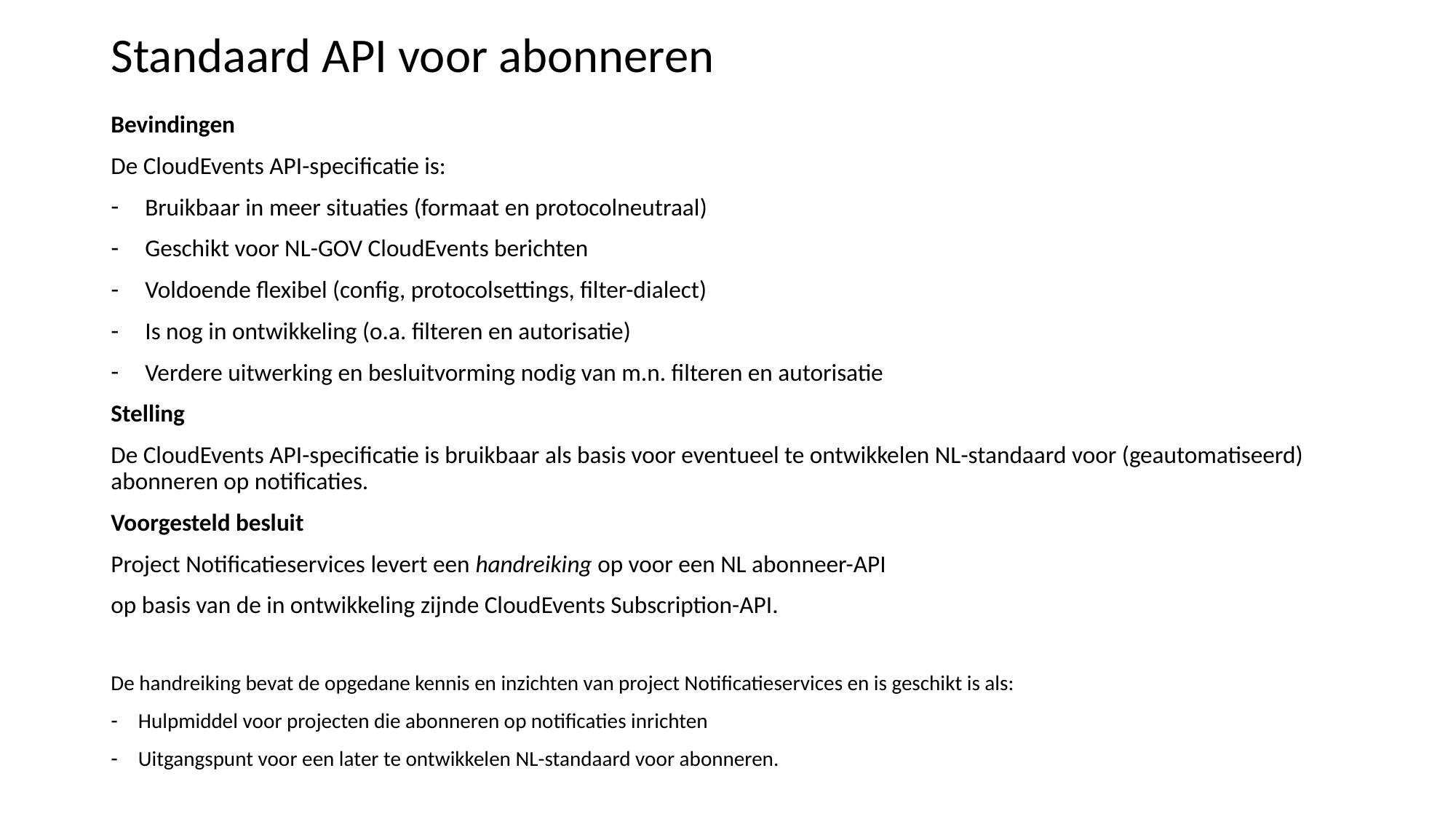

# Standaard API voor abonneren
Bevindingen
De CloudEvents API-specificatie is:
Bruikbaar in meer situaties (formaat en protocolneutraal)
Geschikt voor NL-GOV CloudEvents berichten
Voldoende flexibel (config, protocolsettings, filter-dialect)
Is nog in ontwikkeling (o.a. filteren en autorisatie)
Verdere uitwerking en besluitvorming nodig van m.n. filteren en autorisatie
Stelling
De CloudEvents API-specificatie is bruikbaar als basis voor eventueel te ontwikkelen NL-standaard voor (geautomatiseerd) abonneren op notificaties.
Voorgesteld besluit
Project Notificatieservices levert een handreiking op voor een NL abonneer-API
op basis van de in ontwikkeling zijnde CloudEvents Subscription-API.

De handreiking bevat de opgedane kennis en inzichten van project Notificatieservices en is geschikt is als:
Hulpmiddel voor projecten die abonneren op notificaties inrichten
Uitgangspunt voor een later te ontwikkelen NL-standaard voor abonneren.